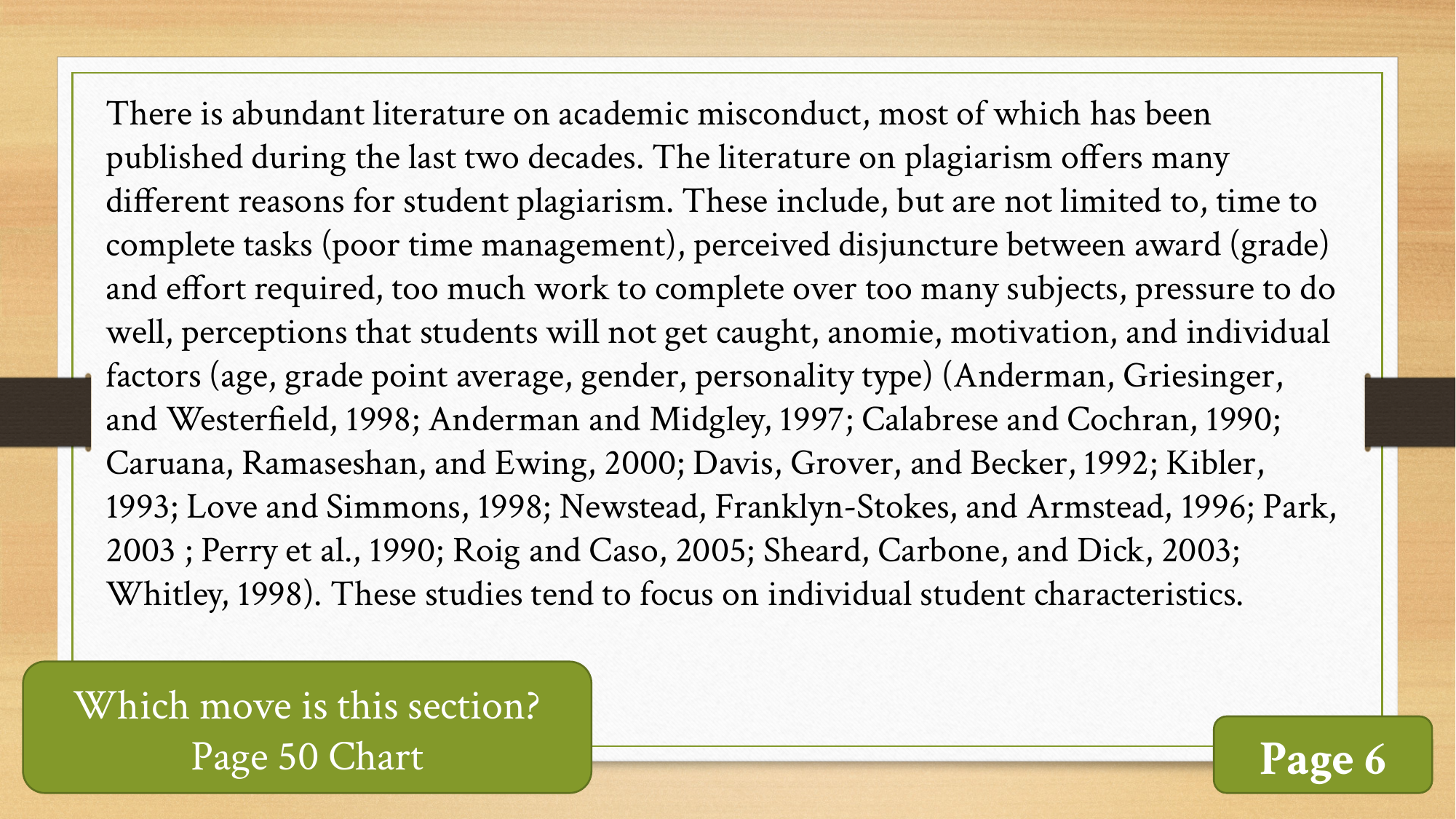

There is abundant literature on academic misconduct, most of which has been published during the last two decades. The literature on plagiarism offers many different reasons for student plagiarism. These include, but are not limited to, time to complete tasks (poor time management), perceived disjuncture between award (grade) and effort required, too much work to complete over too many subjects, pressure to do well, perceptions that students will not get caught, anomie, motivation, and individual factors (age, grade point average, gender, personality type) (Anderman, Griesinger, and Westerfield, 1998; Anderman and Midgley, 1997; Calabrese and Cochran, 1990; Caruana, Ramaseshan, and Ewing, 2000; Davis, Grover, and Becker, 1992; Kibler, 1993; Love and Simmons, 1998; Newstead, Franklyn-Stokes, and Armstead, 1996; Park, 2003 ; Perry et al., 1990; Roig and Caso, 2005; Sheard, Carbone, and Dick, 2003; Whitley, 1998). These studies tend to focus on individual student characteristics.
Which move is this section?
Page 50 Chart
Page 6